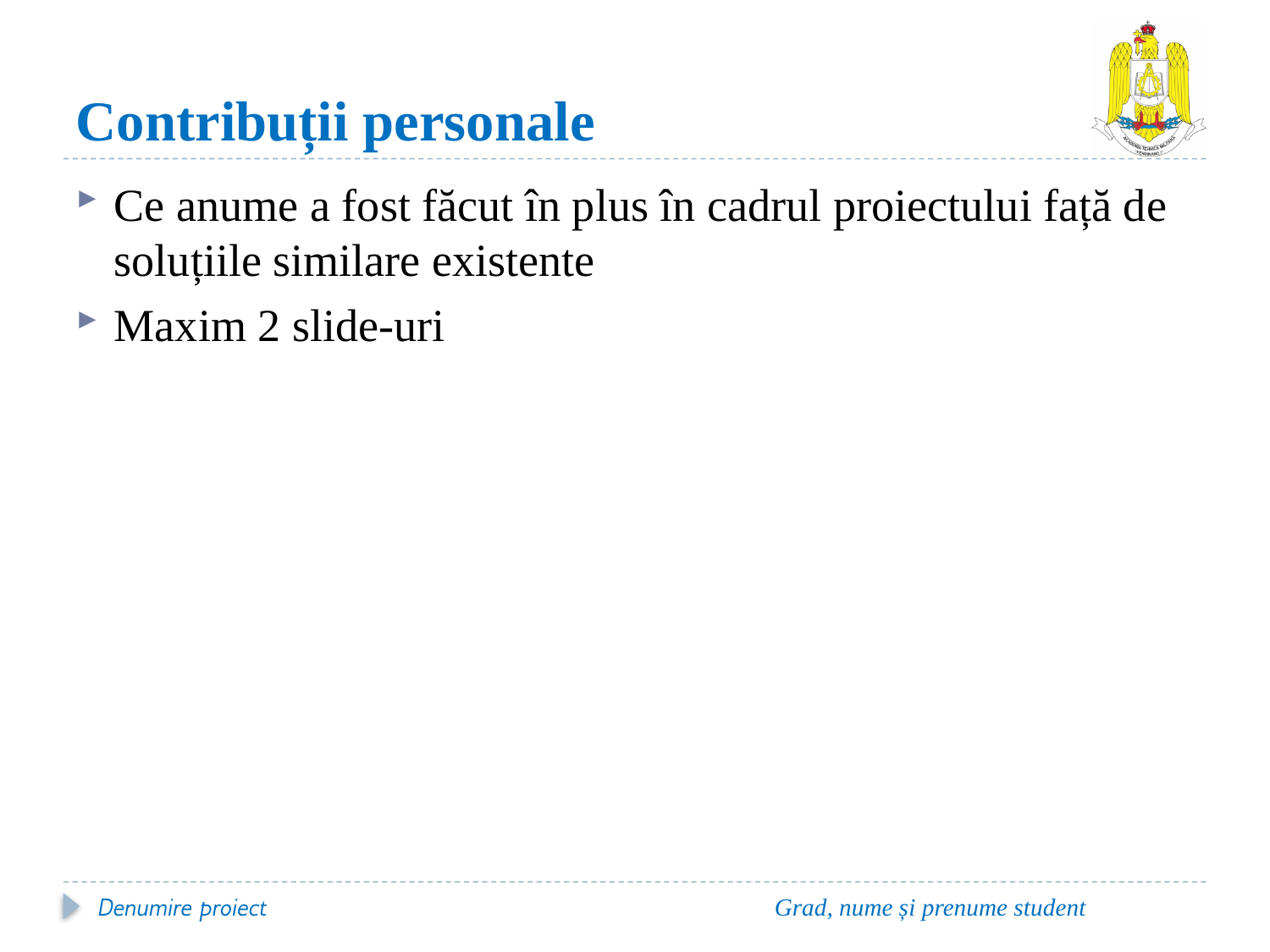

# Contribuții personale
Ce anume a fost făcut în plus în cadrul proiectului față de soluțiile similare existente
Maxim 2 slide-uri
Denumire proiect
Grad, nume și prenume student